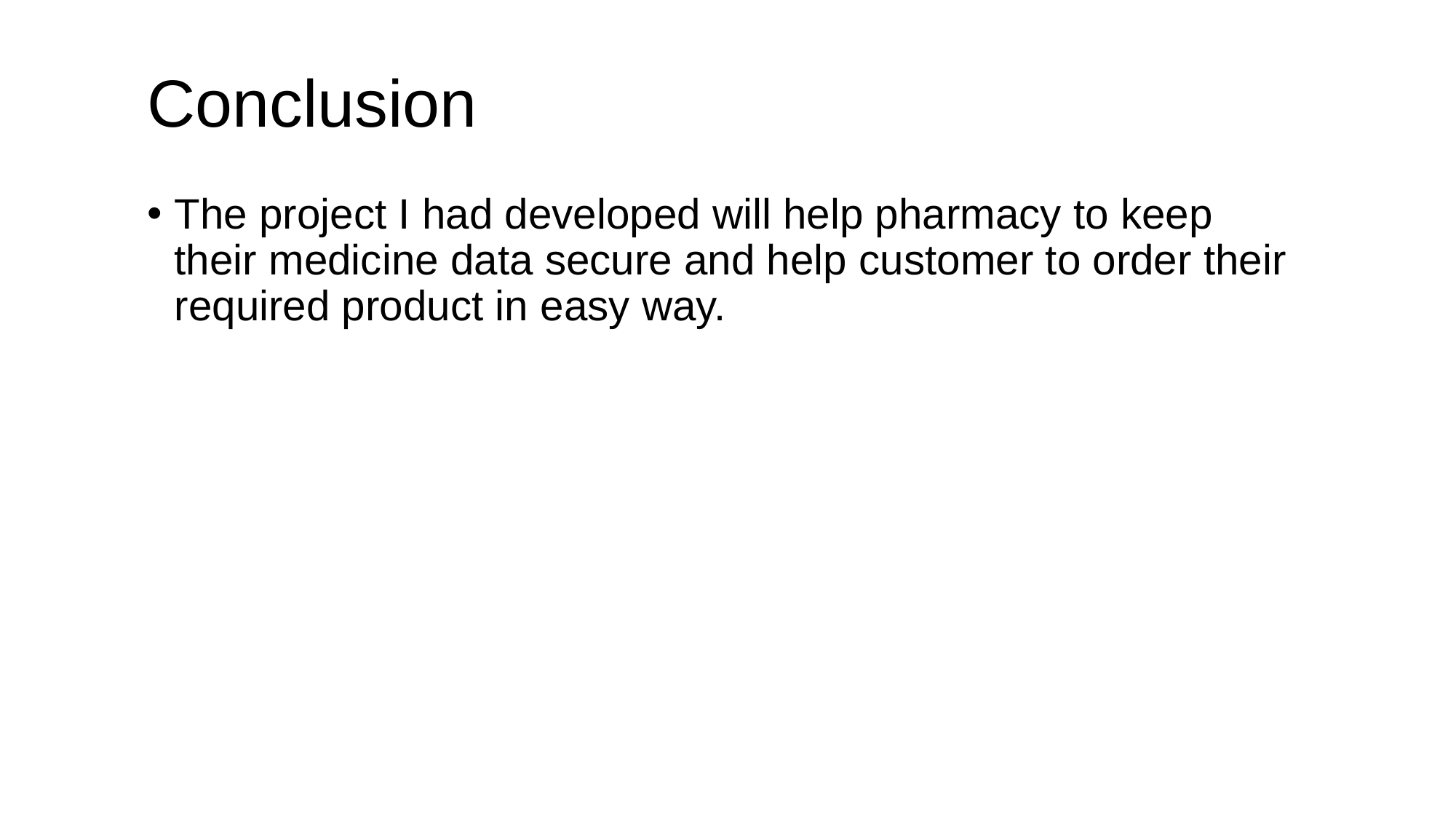

# Conclusion
The project I had developed will help pharmacy to keep their medicine data secure and help customer to order their required product in easy way.